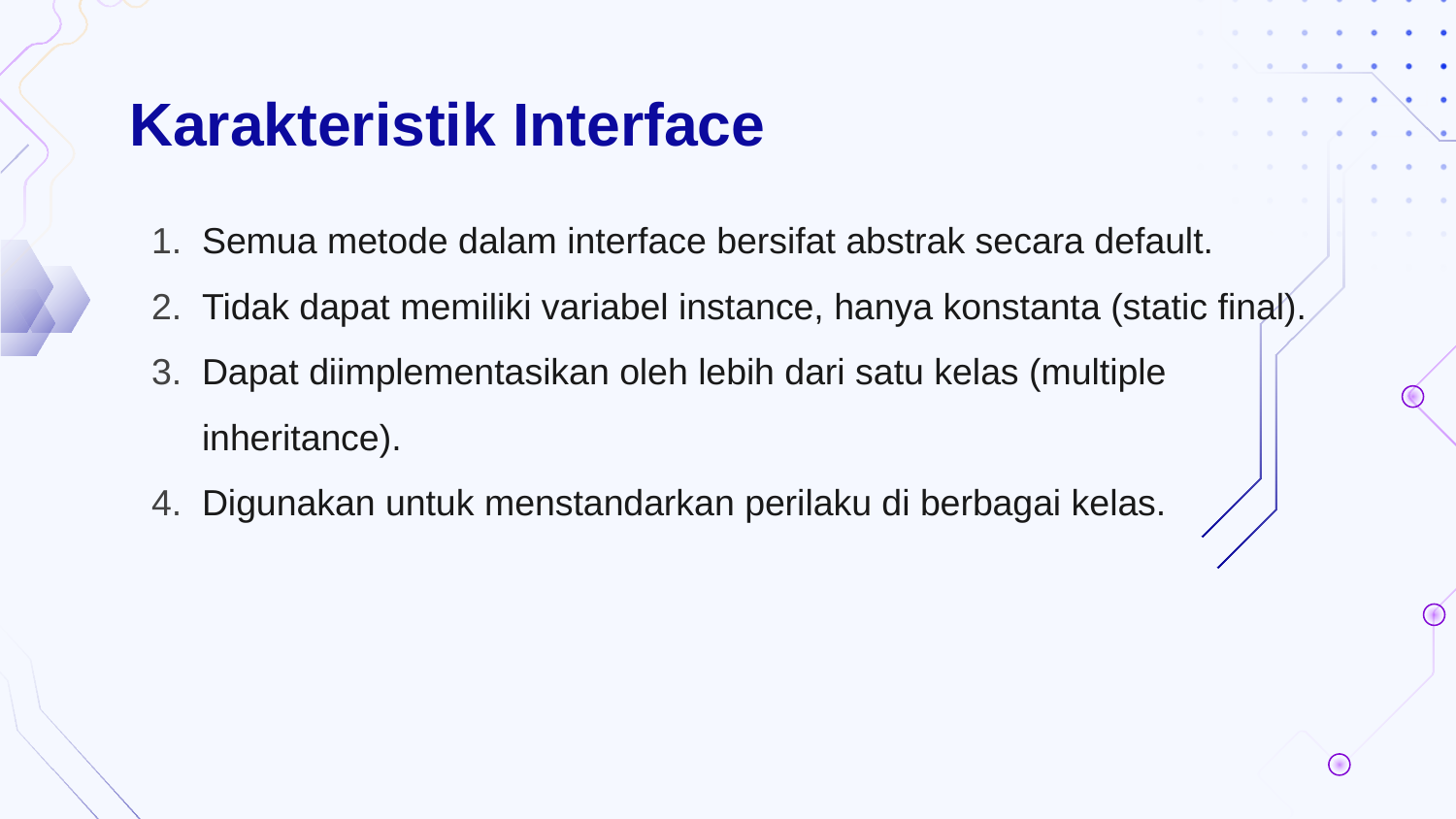

# Karakteristik Interface
Semua metode dalam interface bersifat abstrak secara default.
Tidak dapat memiliki variabel instance, hanya konstanta (static final).
Dapat diimplementasikan oleh lebih dari satu kelas (multiple inheritance).
Digunakan untuk menstandarkan perilaku di berbagai kelas.